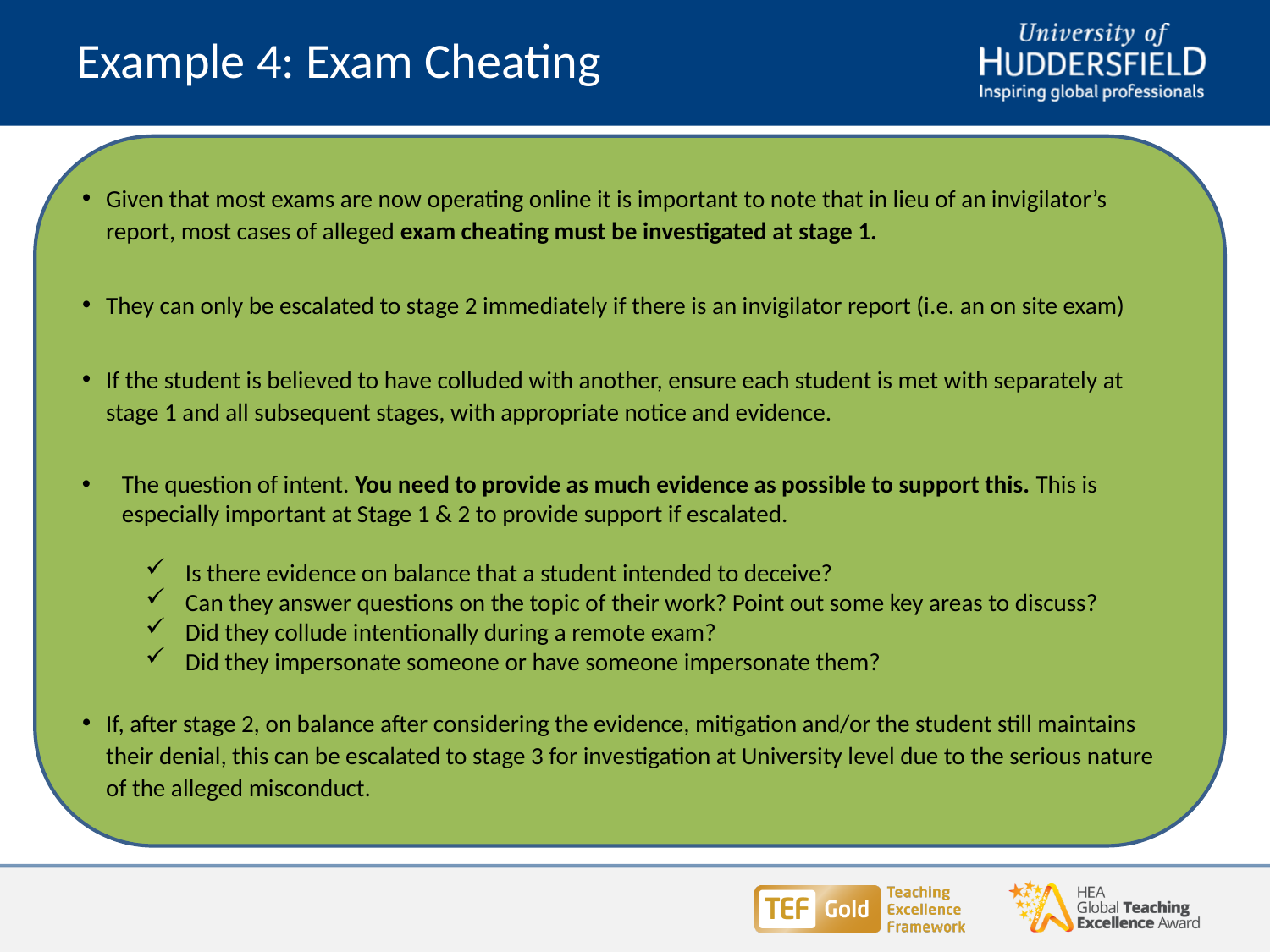

# Example 4: Exam Cheating
Given that most exams are now operating online it is important to note that in lieu of an invigilator’s report, most cases of alleged exam cheating must be investigated at stage 1.

They can only be escalated to stage 2 immediately if there is an invigilator report (i.e. an on site exam)

If the student is believed to have colluded with another, ensure each student is met with separately at stage 1 and all subsequent stages, with appropriate notice and evidence.

The question of intent. You need to provide as much evidence as possible to support this. This is especially important at Stage 1 & 2 to provide support if escalated.

Is there evidence on balance that a student intended to deceive?
Can they answer questions on the topic of their work? Point out some key areas to discuss?
Did they collude intentionally during a remote exam?
Did they impersonate someone or have someone impersonate them?

If, after stage 2, on balance after considering the evidence, mitigation and/or the student still maintains their denial, this can be escalated to stage 3 for investigation at University level due to the serious nature of the alleged misconduct.